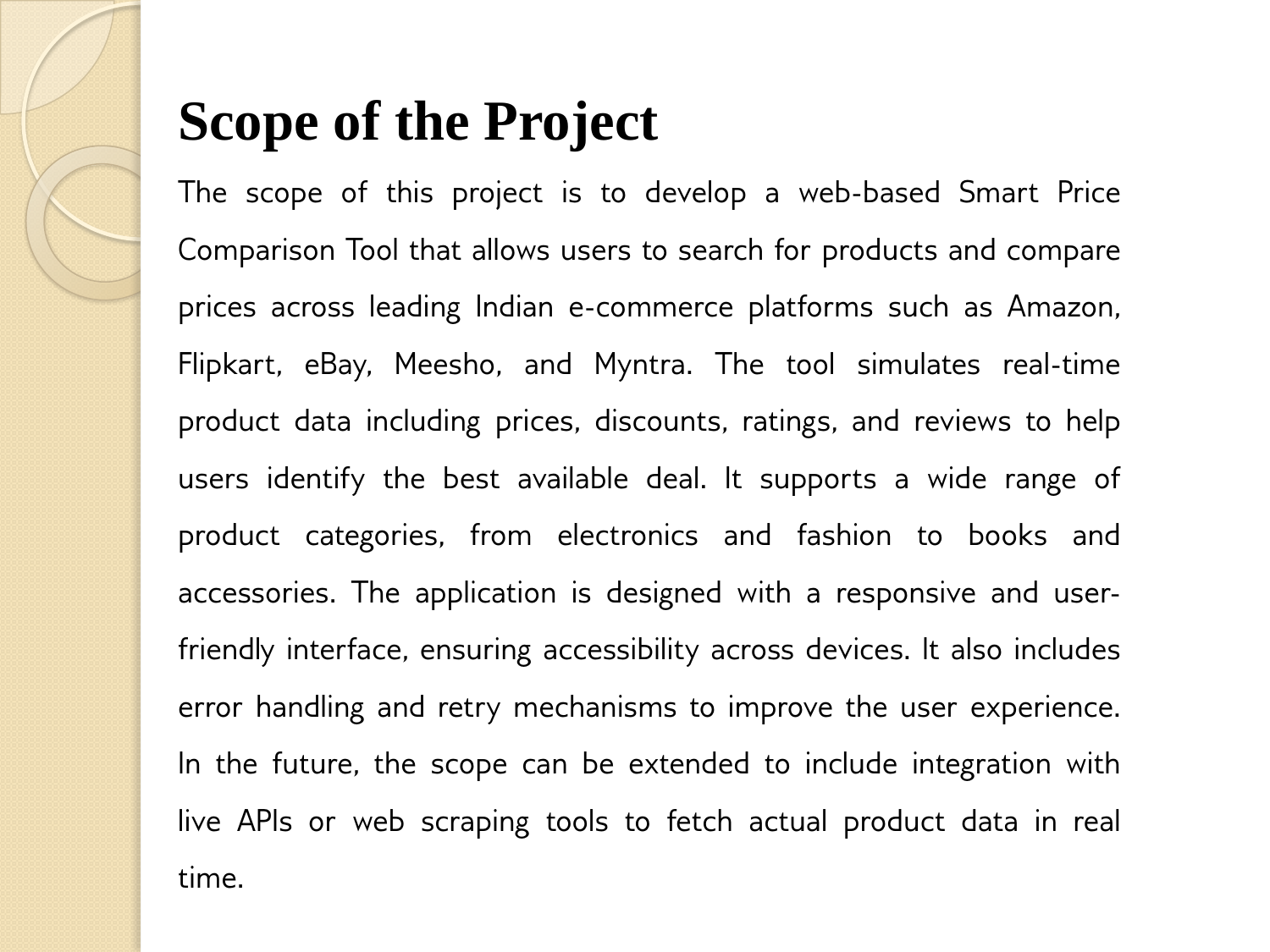

# Scope of the Project
The scope of this project is to develop a web-based Smart Price Comparison Tool that allows users to search for products and compare prices across leading Indian e-commerce platforms such as Amazon, Flipkart, eBay, Meesho, and Myntra. The tool simulates real-time product data including prices, discounts, ratings, and reviews to help users identify the best available deal. It supports a wide range of product categories, from electronics and fashion to books and accessories. The application is designed with a responsive and user-friendly interface, ensuring accessibility across devices. It also includes error handling and retry mechanisms to improve the user experience. In the future, the scope can be extended to include integration with live APIs or web scraping tools to fetch actual product data in real time.